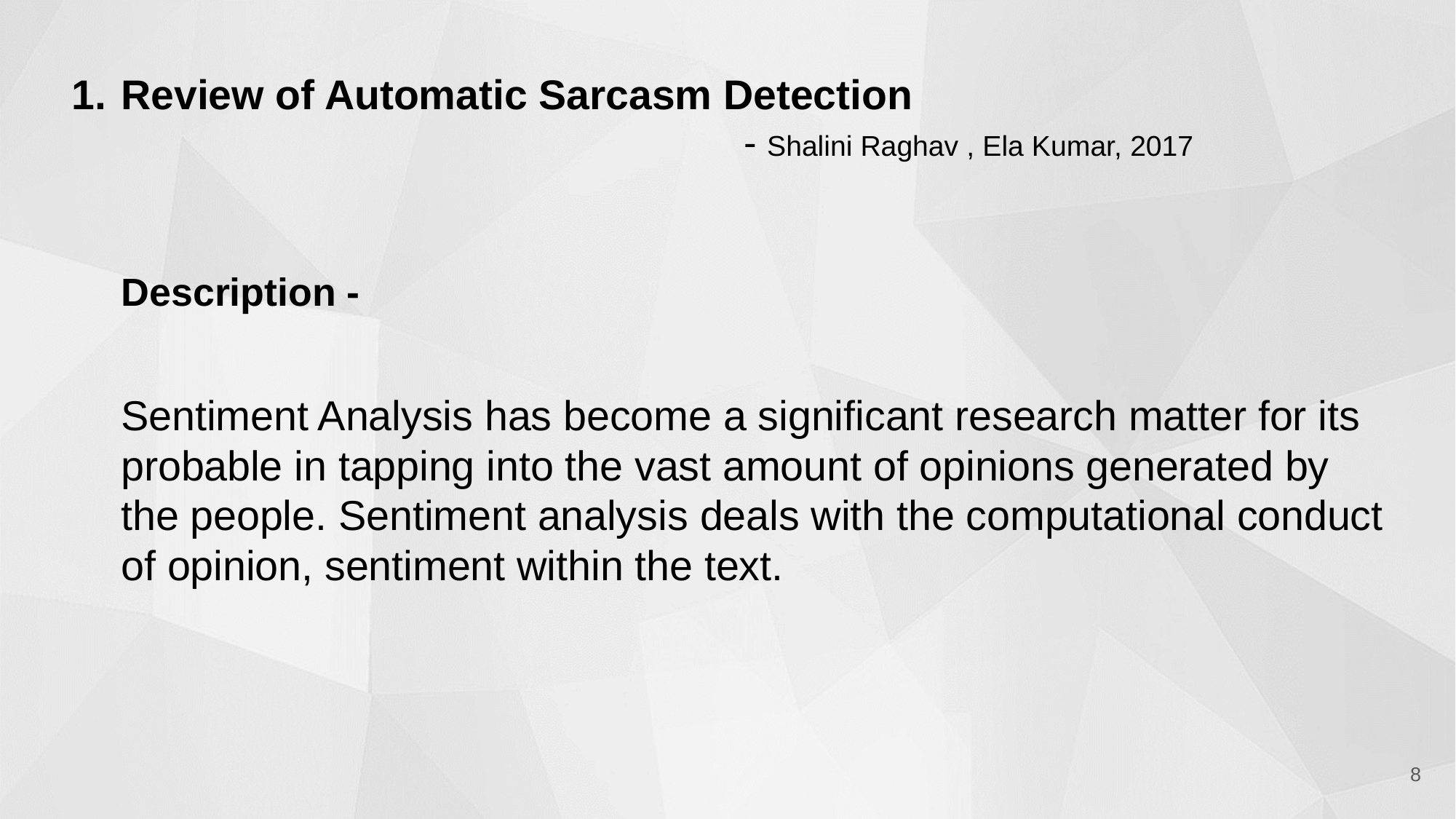

Review of Automatic Sarcasm Detection
                                                          - Shalini Raghav , Ela Kumar, 2017

Description -

Sentiment Analysis has become a significant research matter for its probable in tapping into the vast amount of opinions generated by the people. Sentiment analysis deals with the computational conduct of opinion, sentiment within the text.

8